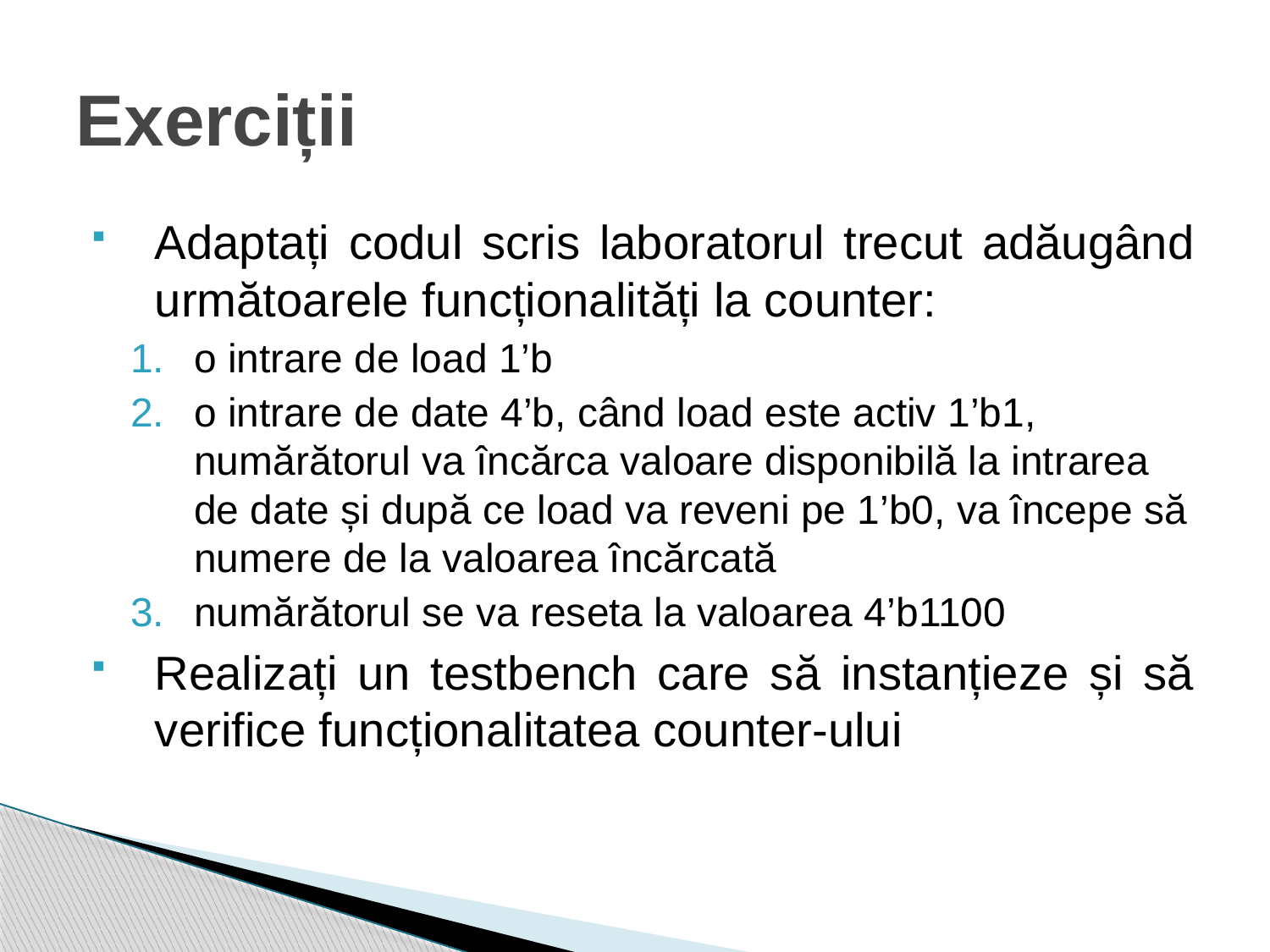

Exerciții
Adaptați codul scris laboratorul trecut adăugând următoarele funcționalități la counter:
o intrare de load 1’b
o intrare de date 4’b, când load este activ 1’b1, numărătorul va încărca valoare disponibilă la intrarea de date și după ce load va reveni pe 1’b0, va începe să numere de la valoarea încărcată
numărătorul se va reseta la valoarea 4’b1100
Realizați un testbench care să instanțieze și să verifice funcționalitatea counter-ului